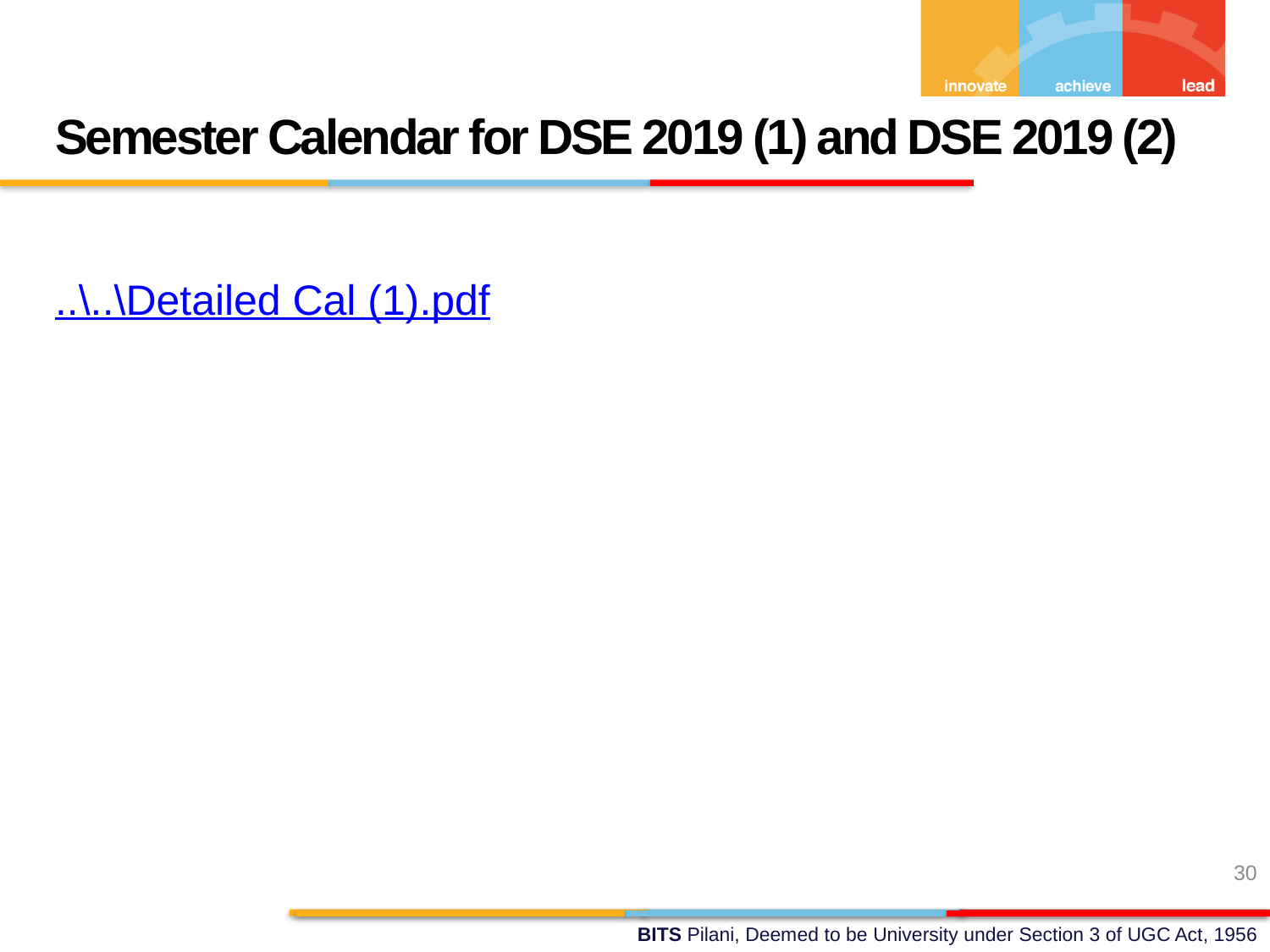

Semester Calendar for DSE 2019 (1) and DSE 2019 (2)

..\..\Detailed Cal (1).pdf
30